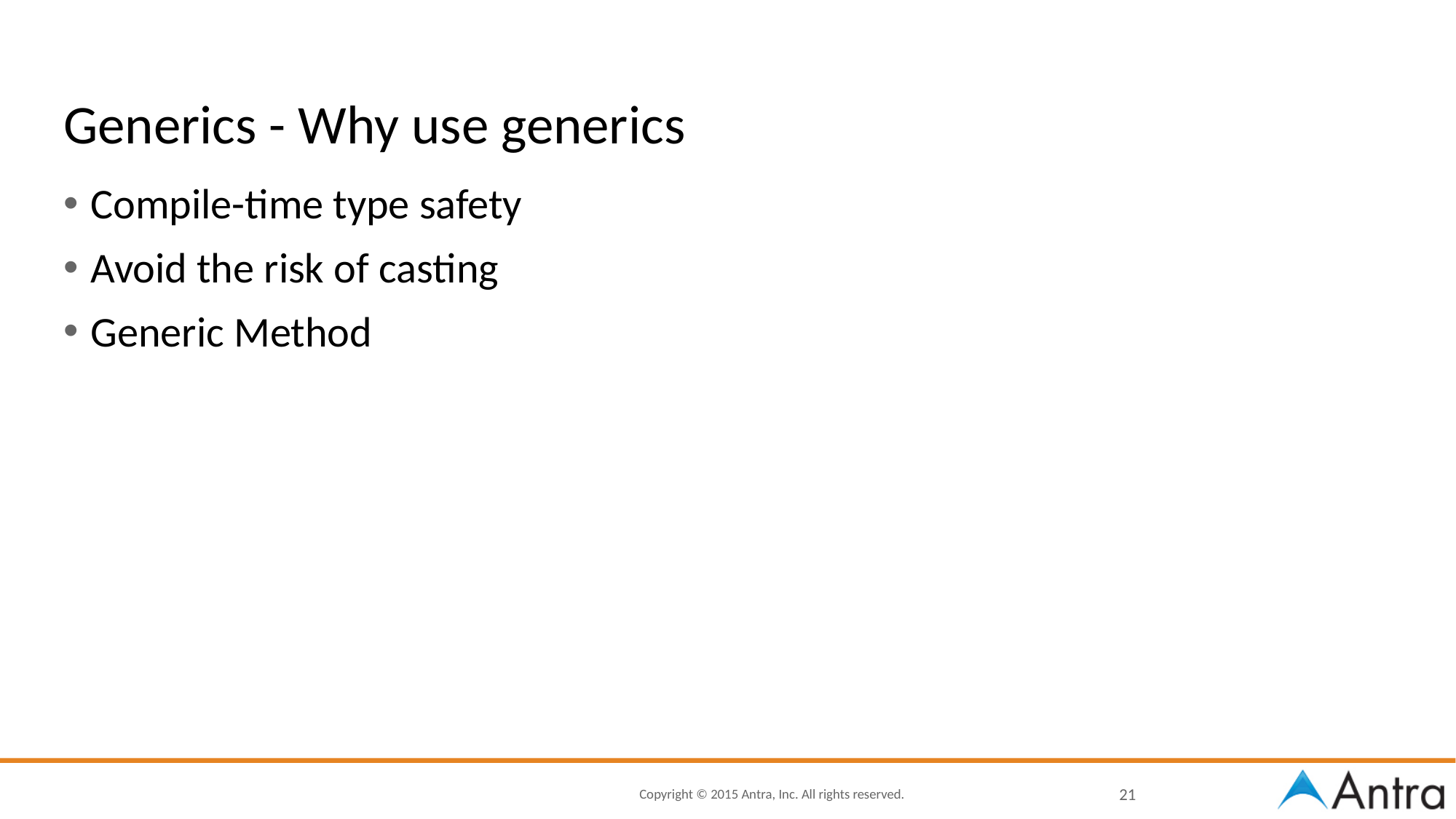

# Generics - Why use generics
Compile-time type safety
Avoid the risk of casting
Generic Method
21